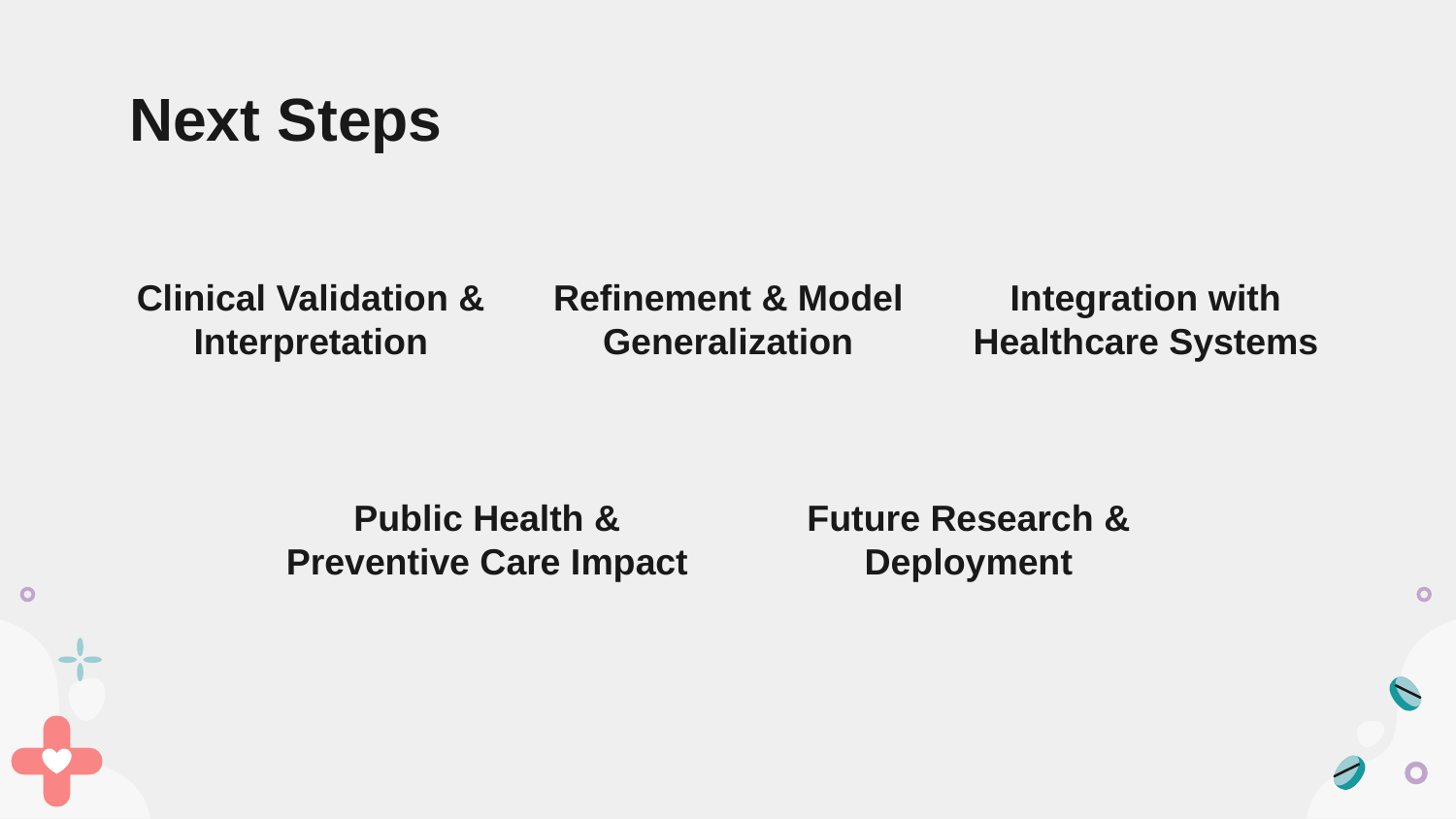

# Next Steps
Clinical Validation & Interpretation
Refinement & Model Generalization
Integration with Healthcare Systems
Public Health & Preventive Care Impact
Future Research & Deployment